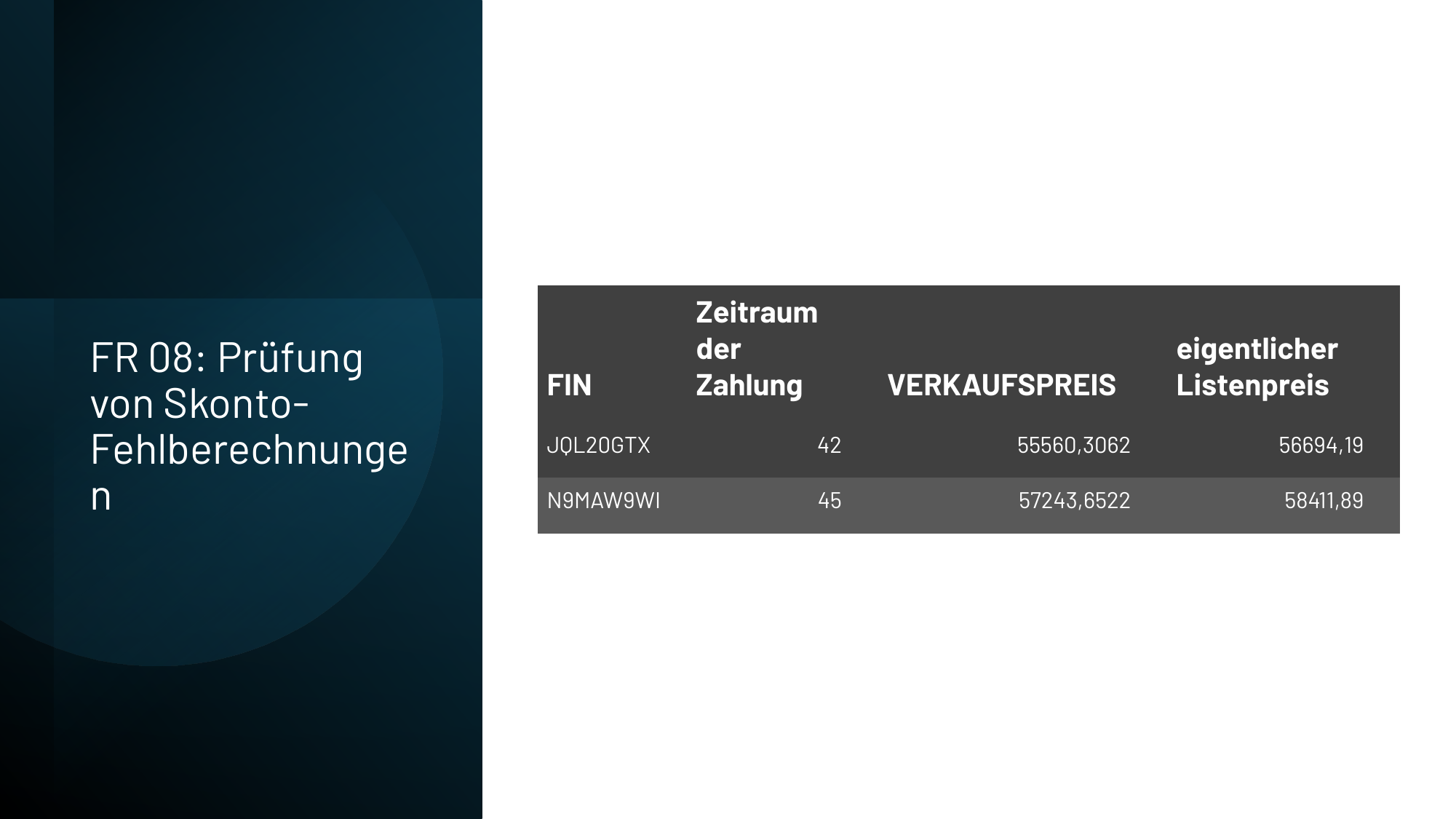

| FIN | Zeitraum der Zahlung |  | VERKAUFSPREIS |  | eigentlicher Listenpreis |  |
| --- | --- | --- | --- | --- | --- | --- |
| JQL20GTX | 42 |  | 55560,3062 |  | 56694,19 |  |
| N9MAW9WI | 45 |  | 57243,6522 |  | 58411,89 |  |

# FR 08: Prüfung von Skonto-Fehlberechnungen